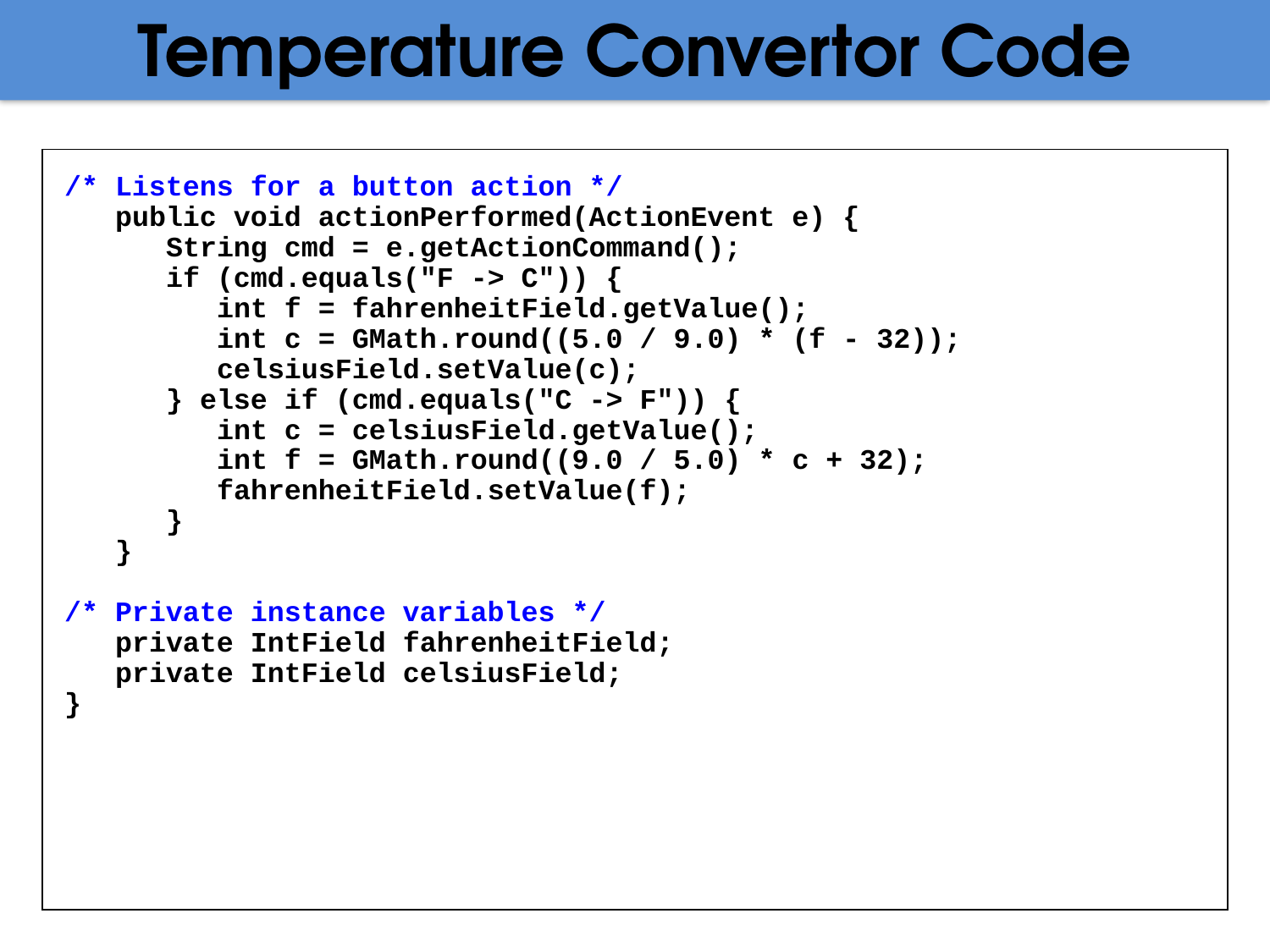

Temperature Convertor Code

/* Listens for a button action */
   public void actionPerformed(ActionEvent e) {
      String cmd = e.getActionCommand();
      if (cmd.equals("F -> C")) {
         int f = fahrenheitField.getValue();
         int c = GMath.round((5.0 / 9.0) * (f - 32));
         celsiusField.setValue(c);
      } else if (cmd.equals("C -> F")) {
         int c = celsiusField.getValue();
         int f = GMath.round((9.0 / 5.0) * c + 32);
         fahrenheitField.setValue(f);
      }
   }

/* Private instance variables */
   private IntField fahrenheitField;
   private IntField celsiusField;
}
/**
 * This program allows users to convert temperatures back and forth
 * from Fahrenheit to Celsius.
 */
public class TemperatureConverter extends Program {

/* Initializes the graphical user interface */
   public void init() {
      setLayout(new TableLayout(2, 3));
      fahrenheitField = new IntField(32);
      fahrenheitField.setActionCommand("F -> C");
      fahrenheitField.addActionListener(this);
      celsiusField = new IntField(0);
      celsiusField.setActionCommand("C -> F");
      celsiusField.addActionListener(this);
      add(new JLabel("Degrees Fahrenheit"));
      add(fahrenheitField);
      add(new JButton("F -> C"));
      add(new JLabel("Degrees Celsius"));
      add(celsiusField);
      add(new JButton("C -> F"));
      addActionListeners();
   }